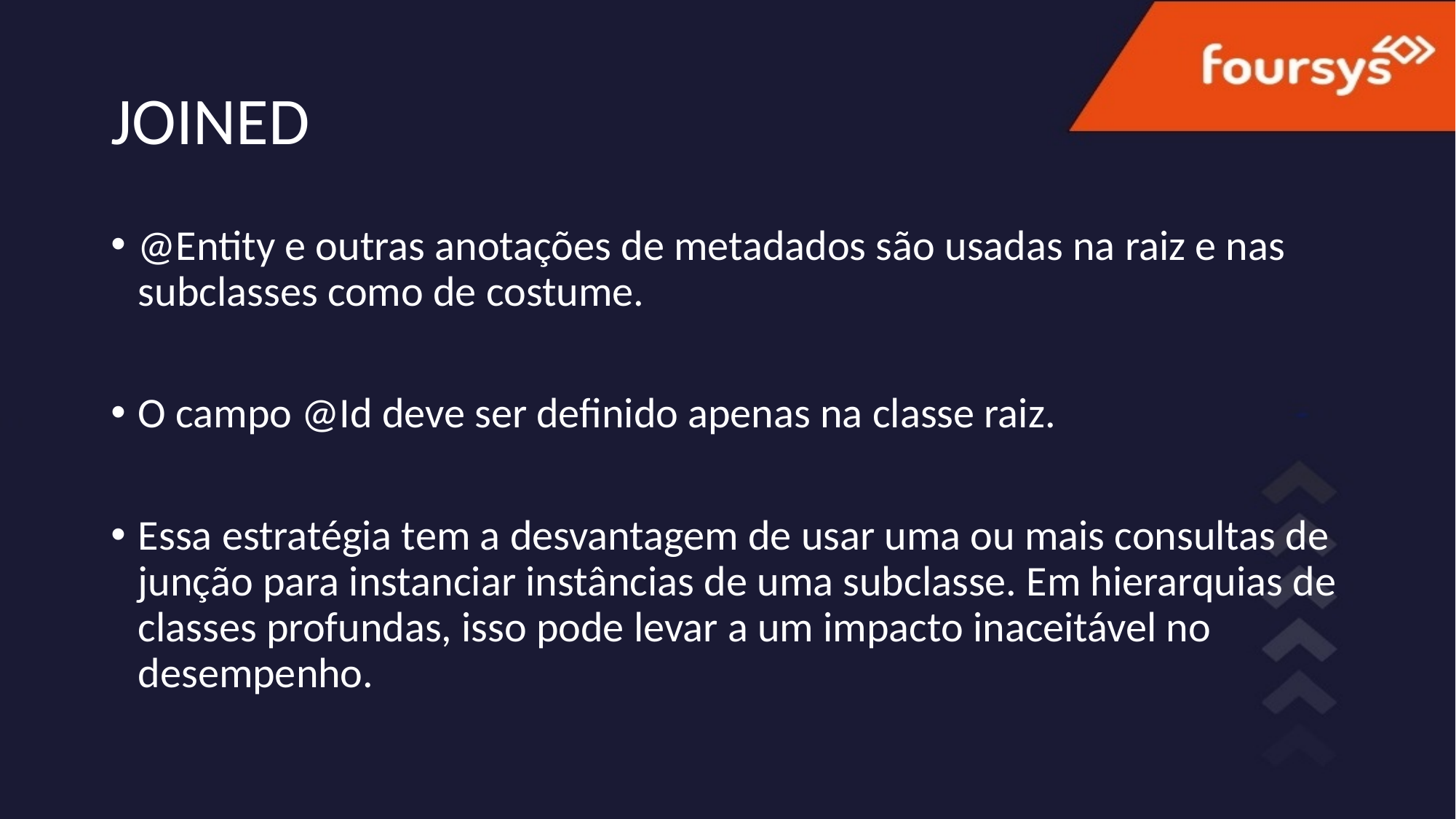

# JOINED
@Entity e outras anotações de metadados são usadas na raiz e nas subclasses como de costume.

O campo @Id deve ser definido apenas na classe raiz.

Essa estratégia tem a desvantagem de usar uma ou mais consultas de junção para instanciar instâncias de uma subclasse. Em hierarquias de classes profundas, isso pode levar a um impacto inaceitável no desempenho.